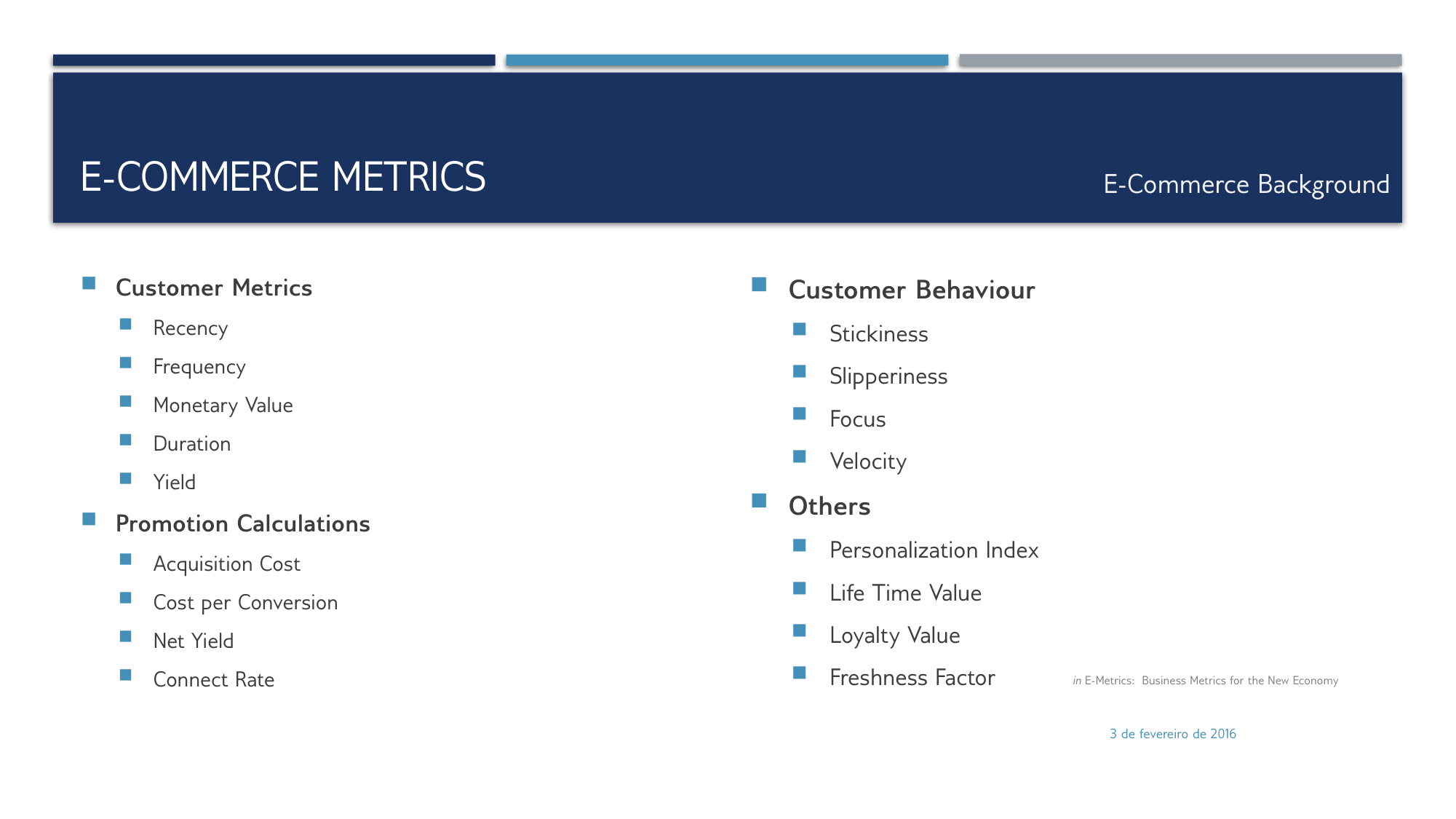

# E-Commerce Metrics
E-Commerce Background
Customer Metrics
Recency
Frequency
Monetary Value
Duration
Yield
Promotion Calculations
Acquisition Cost
Cost per Conversion
Net Yield
Connect Rate

Customer Behaviour
Stickiness
Slipperiness
Focus
Velocity
Others
Personalization Index
Life Time Value
Loyalty Value
Freshness Factor
in E-Metrics:  Business Metrics for the New Economy
3 de fevereiro de 2016